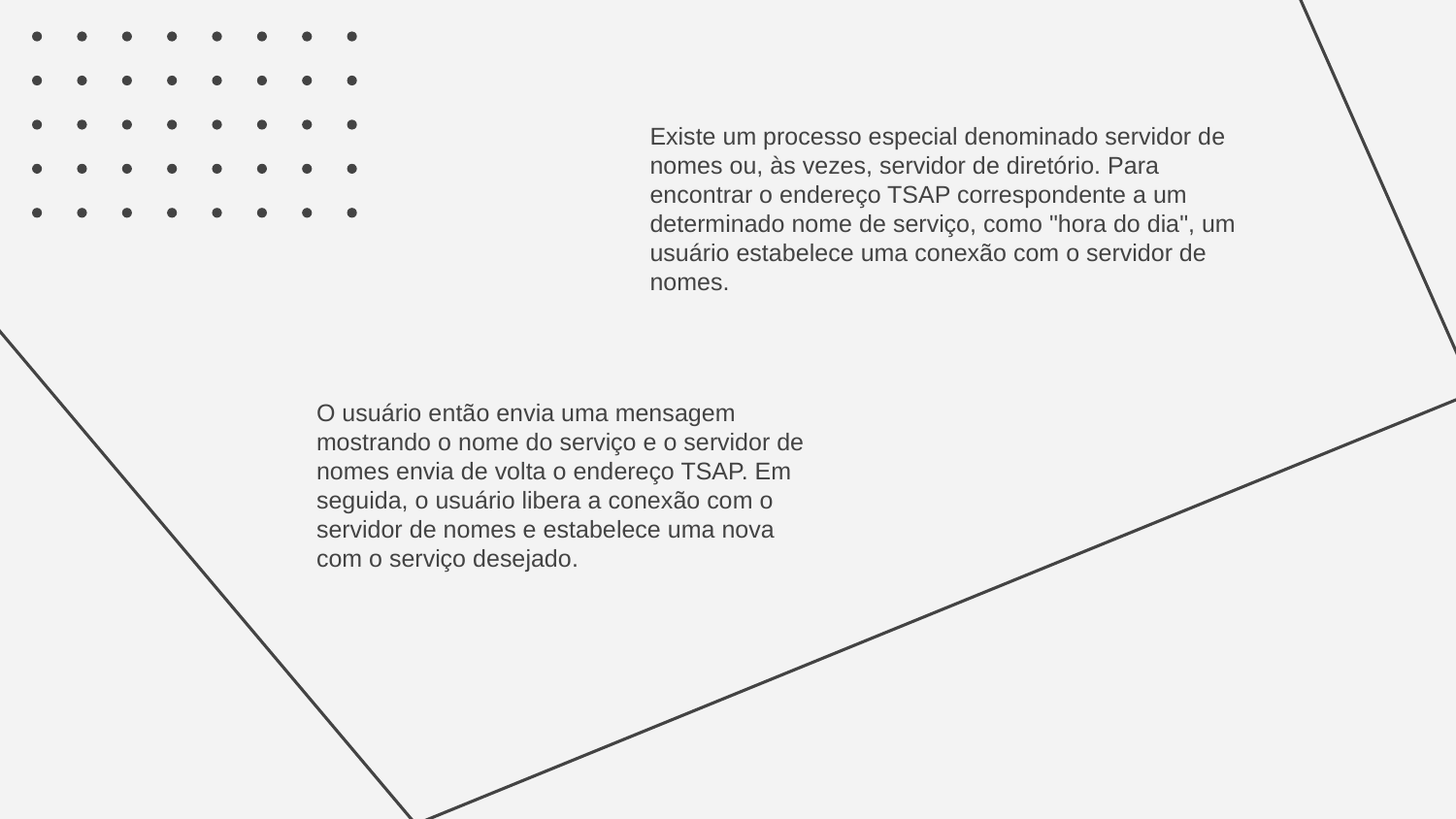

Existe um processo especial denominado servidor de nomes ou, às vezes, servidor de diretório. Para encontrar o endereço TSAP correspondente a um determinado nome de serviço, como "hora do dia", um usuário estabelece uma conexão com o servidor de nomes.

O usuário então envia uma mensagem mostrando o nome do serviço e o servidor de nomes envia de volta o endereço TSAP. Em seguida, o usuário libera a conexão com o servidor de nomes e estabelece uma nova com o serviço desejado.